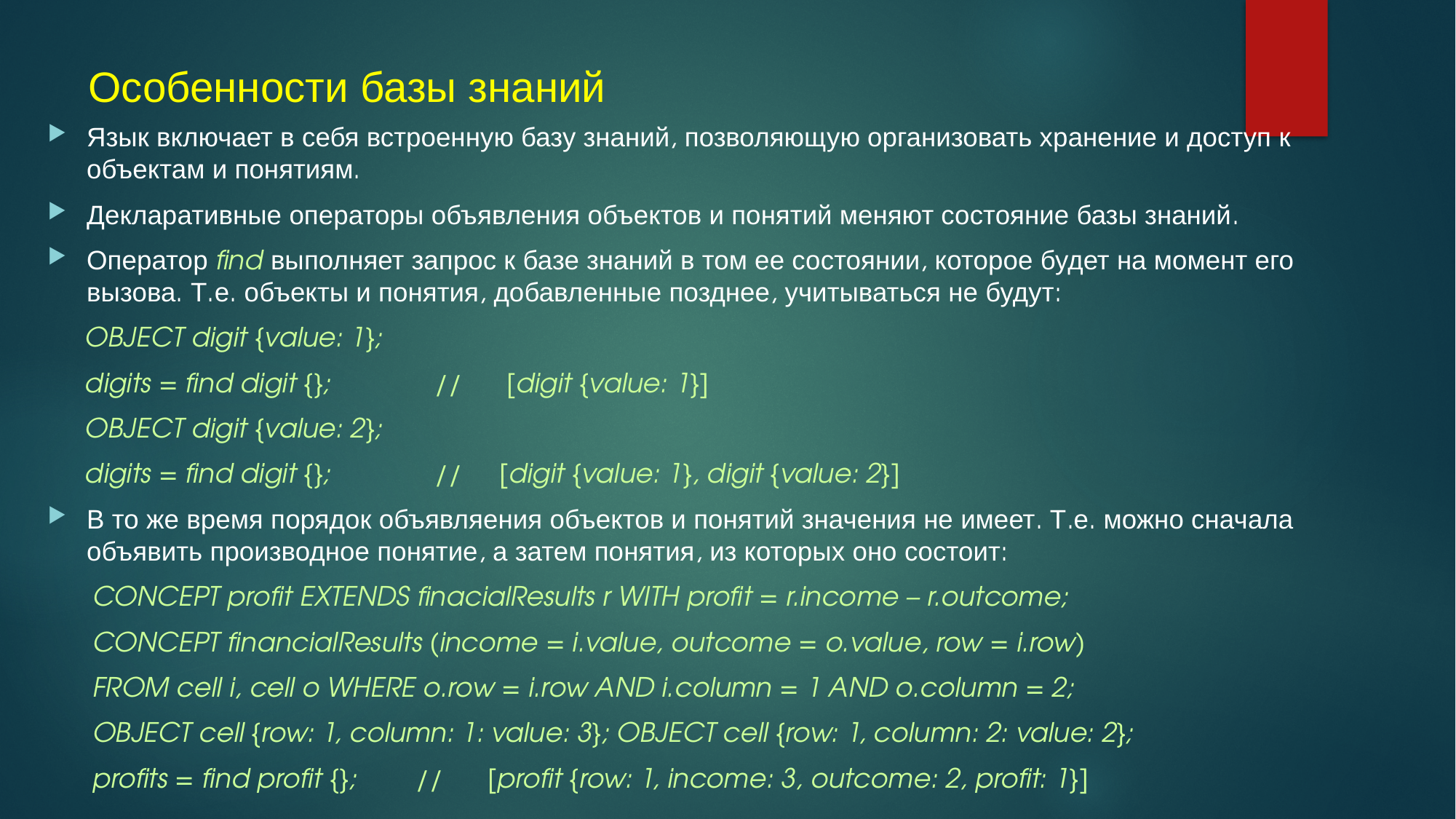

# Особенности базы знаний
Язык включает в себя встроенную базу знаний, позволяющую организовать хранение и доступ к объектам и понятиям.
Декларативные операторы объявления объектов и понятий меняют состояние базы знаний.
Оператор find выполняет запрос к базе знаний в том ее состоянии, которое будет на момент его вызова. Т.е. объекты и понятия, добавленные позднее, учитываться не будут:
     OBJECT digit {value: 1};
     digits = find digit {};              //      [digit {value: 1}]
     OBJECT digit {value: 2};
     digits = find digit {};              //     [digit {value: 1}, digit {value: 2}]
В то же время порядок объявляения объектов и понятий значения не имеет. Т.е. можно сначала объявить производное понятие, а затем понятия, из которых оно состоит:
      CONCEPT profit EXTENDS finacialResults r WITH profit = r.income – r.outcome;
      CONCEPT financialResults (income = i.value, outcome = o.value, row = i.row)
      FROM cell i, cell o WHERE o.row = i.row AND i.column = 1 AND o.column = 2;
      OBJECT cell {row: 1, column: 1: value: 3}; OBJECT cell {row: 1, column: 2: value: 2};
      profits = find profit {};        //      [profit {row: 1, income: 3, outcome: 2, profit: 1}]